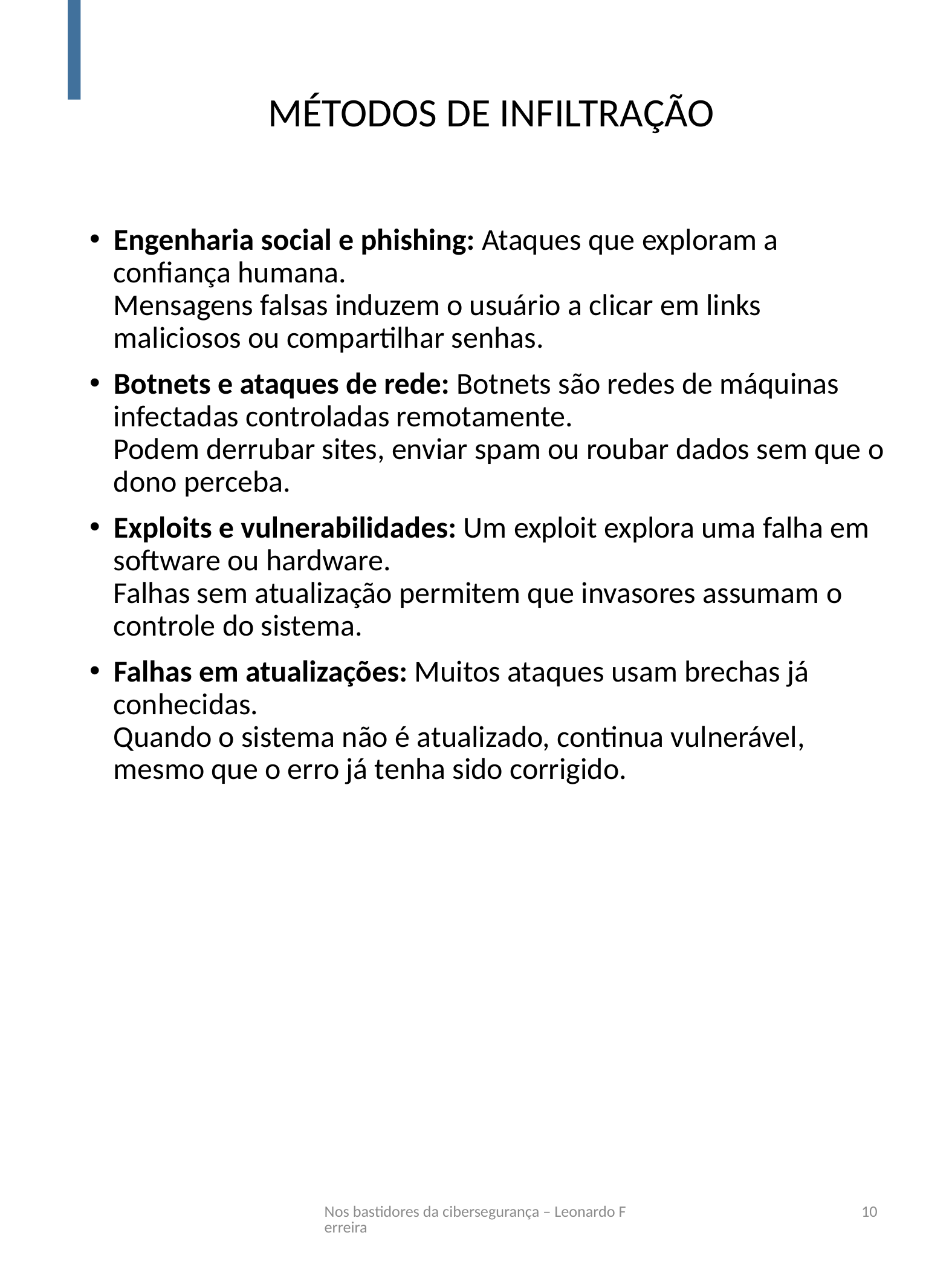

# MÉTODOS DE INFILTRAÇÃO
Engenharia social e phishing: Ataques que exploram a confiança humana.
Mensagens falsas induzem o usuário a clicar em links maliciosos ou compartilhar senhas.
Botnets e ataques de rede: Botnets são redes de máquinas infectadas controladas remotamente.
Podem derrubar sites, enviar spam ou roubar dados sem que o dono perceba.
Exploits e vulnerabilidades: Um exploit explora uma falha em software ou hardware.
Falhas sem atualização permitem que invasores assumam o controle do sistema.
Falhas em atualizações: Muitos ataques usam brechas já conhecidas.
Quando o sistema não é atualizado, continua vulnerável, mesmo que o erro já tenha sido corrigido.
Nos bastidores da cibersegurança – Leonardo Ferreira
10